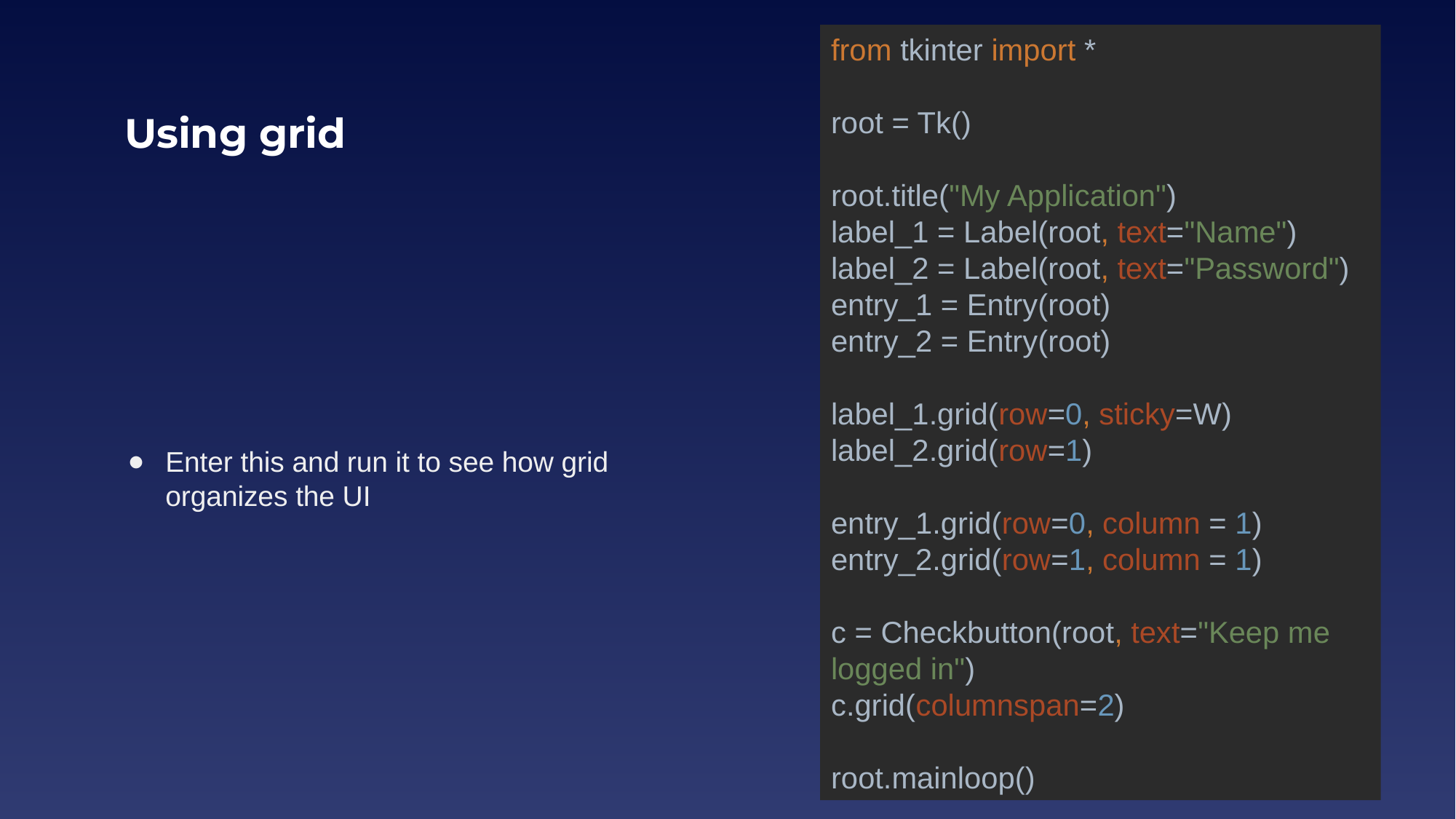

from tkinter import *
root = Tk()
root.title("My Application")
label_1 = Label(root, text="Name")
label_2 = Label(root, text="Password")
entry_1 = Entry(root)
entry_2 = Entry(root)
label_1.grid(row=0, sticky=W)
label_2.grid(row=1)
entry_1.grid(row=0, column = 1)
entry_2.grid(row=1, column = 1)
c = Checkbutton(root, text="Keep me logged in")
c.grid(columnspan=2)
root.mainloop()
# Using grid
Enter this and run it to see how grid organizes the UI